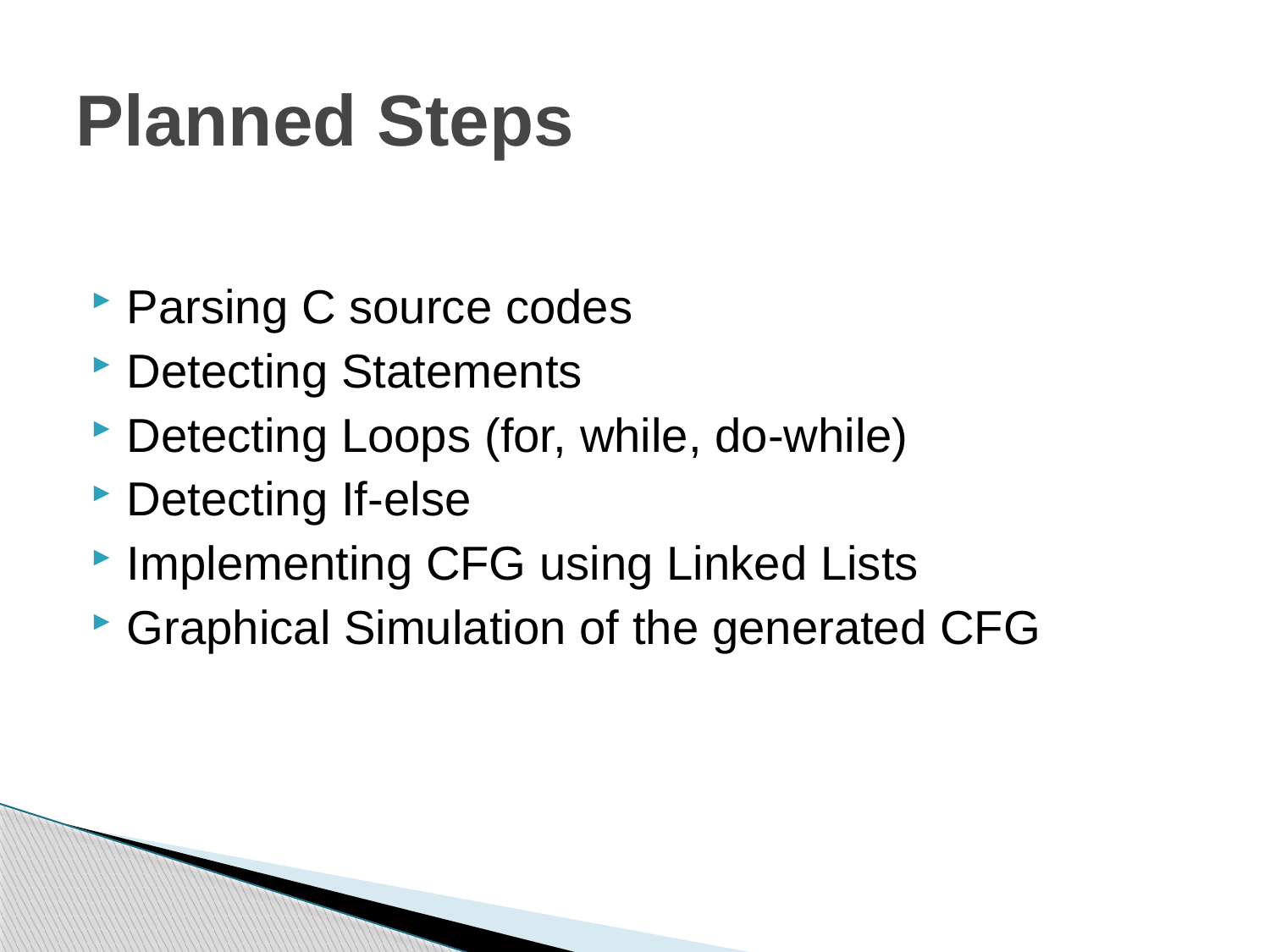

# Planned Steps

Parsing C source codes
Detecting Statements
Detecting Loops (for, while, do-while)
Detecting If-else
Implementing CFG using Linked Lists
Graphical Simulation of the generated CFG